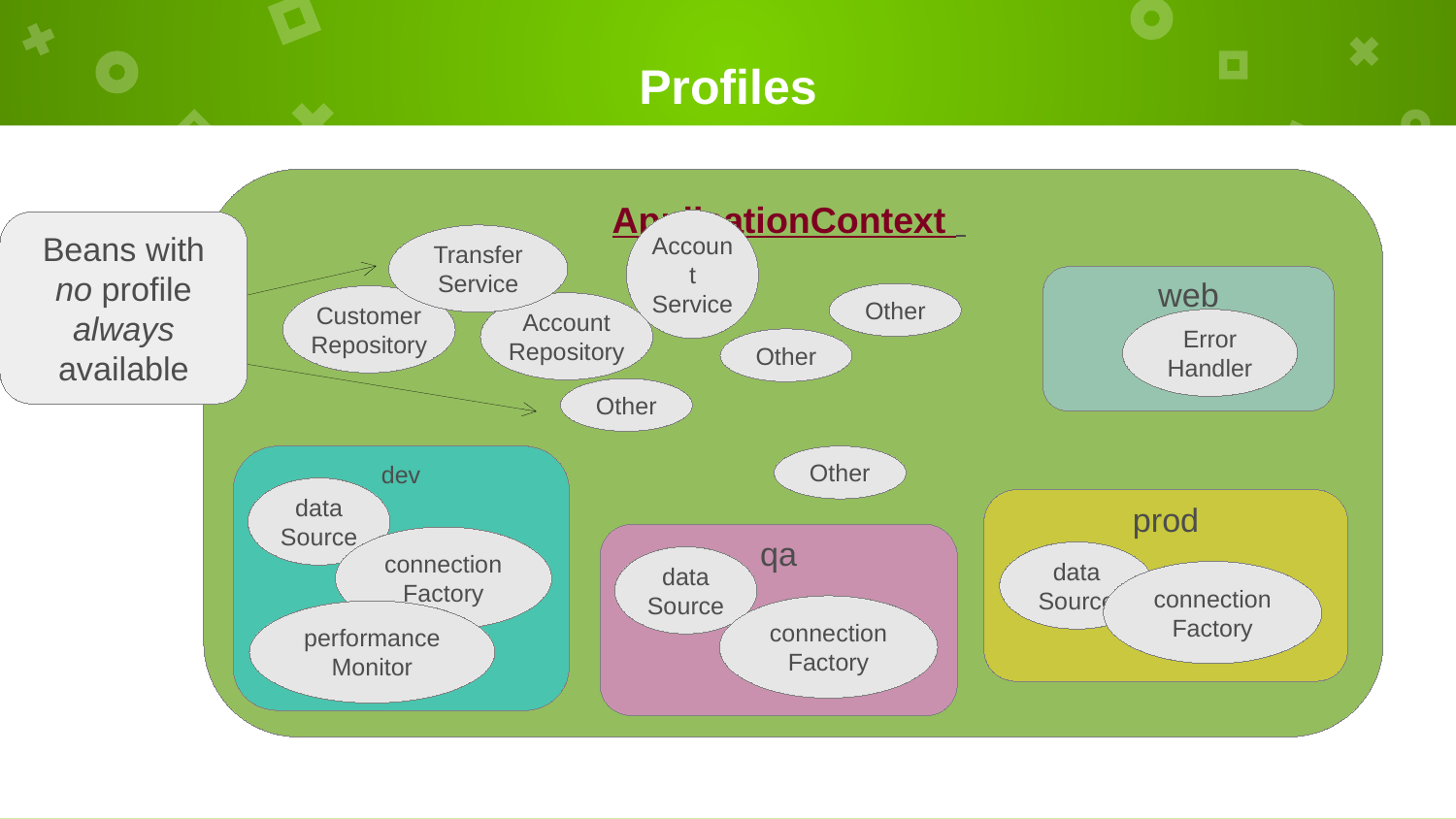

# Profiles
ApplicationContext
Beans with
no profile always
available
Transfer
Service
Account
Service

web
Other
Customer
Repository
Account
Repository
Error
Handler
Other

Other
Other
dev
data
Source
prod
qa
connection
Factory
data
Source
data
Source
connection
Factory
connection
Factory
performance
Monitor